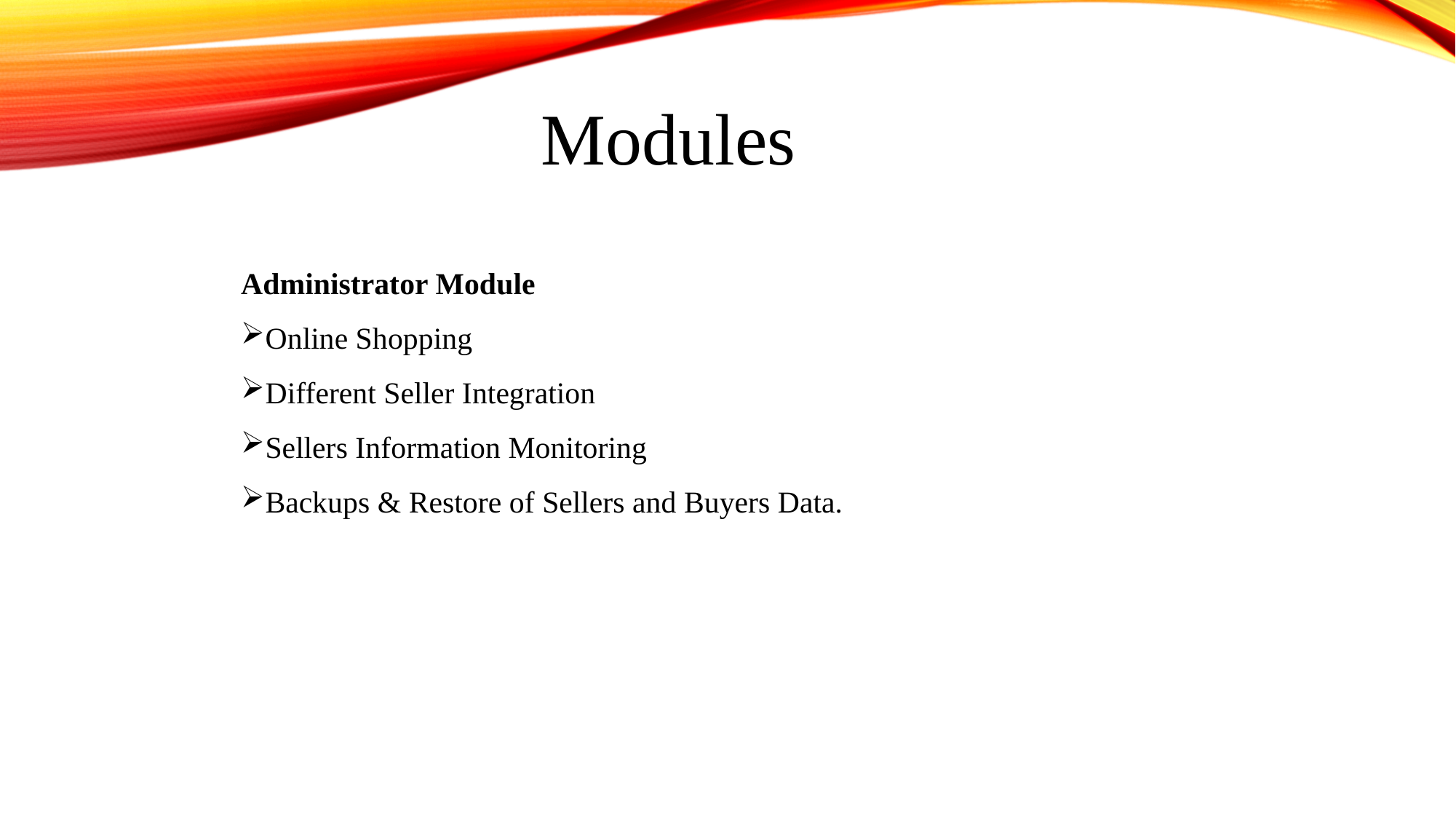

Modules
Administrator Module
Online Shopping
Different Seller Integration
Sellers Information Monitoring
Backups & Restore of Sellers and Buyers Data.